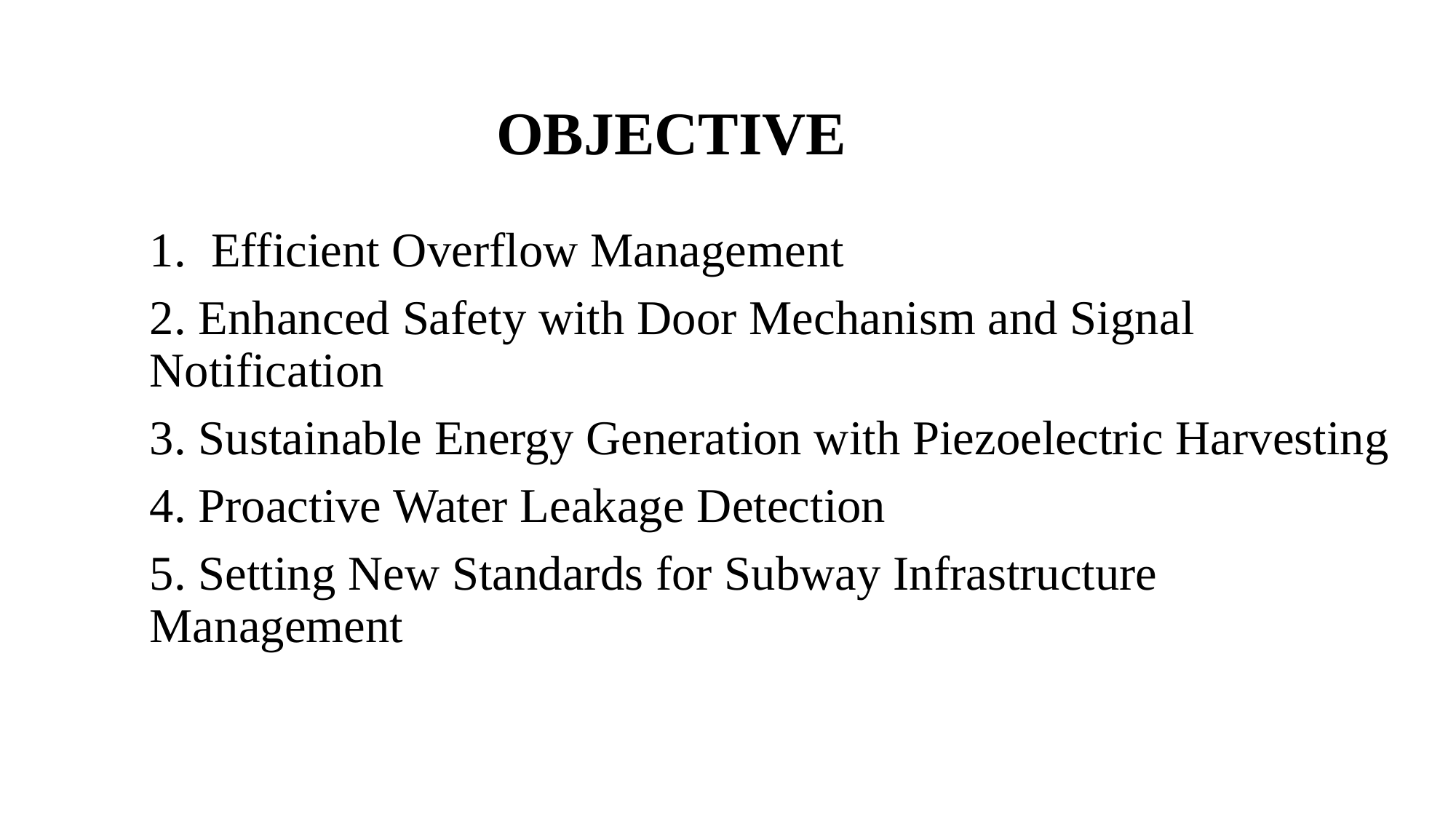

# OBJECTIVE
Efficient Overflow Management
2. Enhanced Safety with Door Mechanism and Signal Notification
3. Sustainable Energy Generation with Piezoelectric Harvesting
4. Proactive Water Leakage Detection
5. Setting New Standards for Subway Infrastructure Management